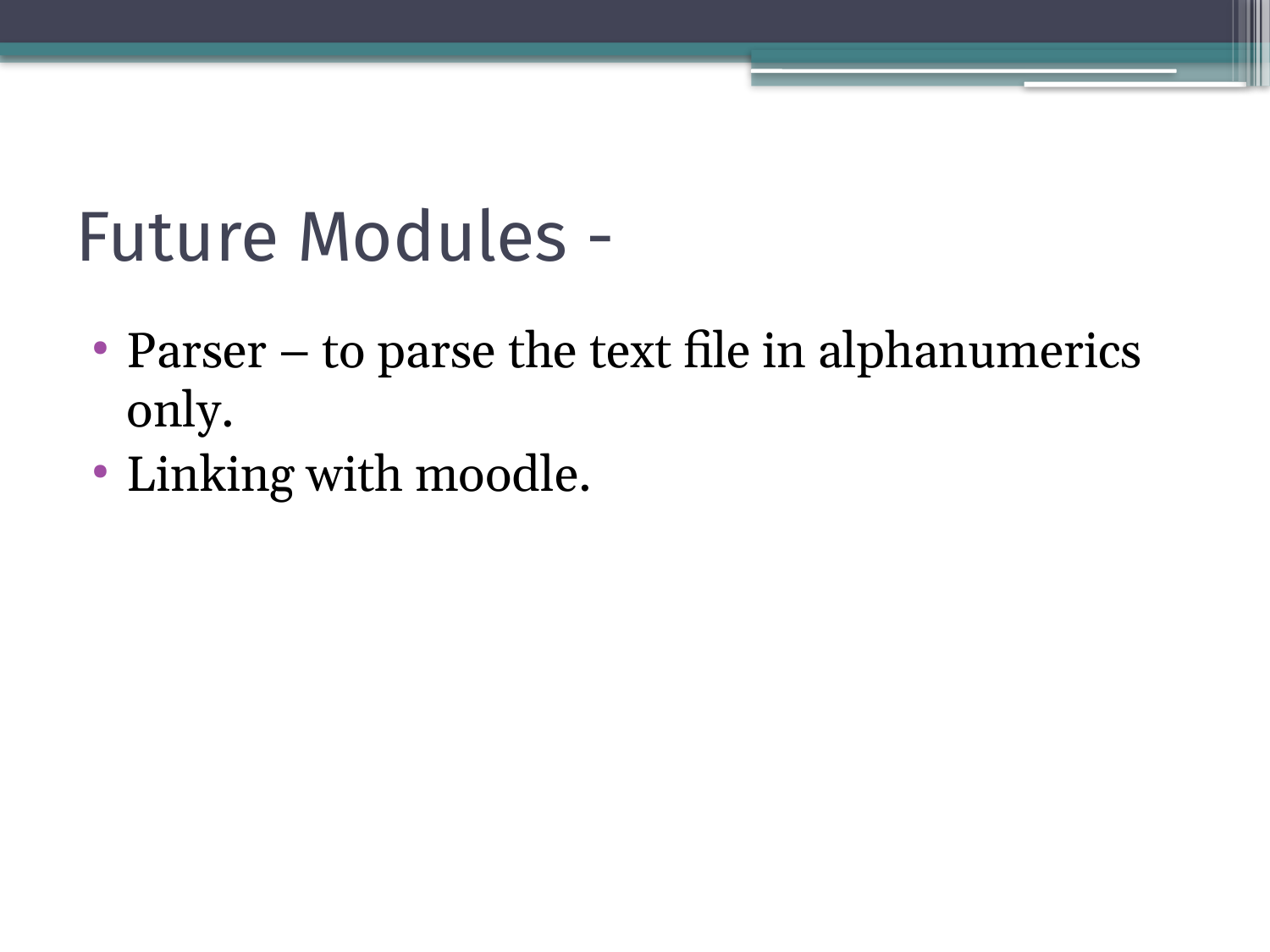

# Future Modules -
Parser – to parse the text file in alphanumerics only.
Linking with moodle.